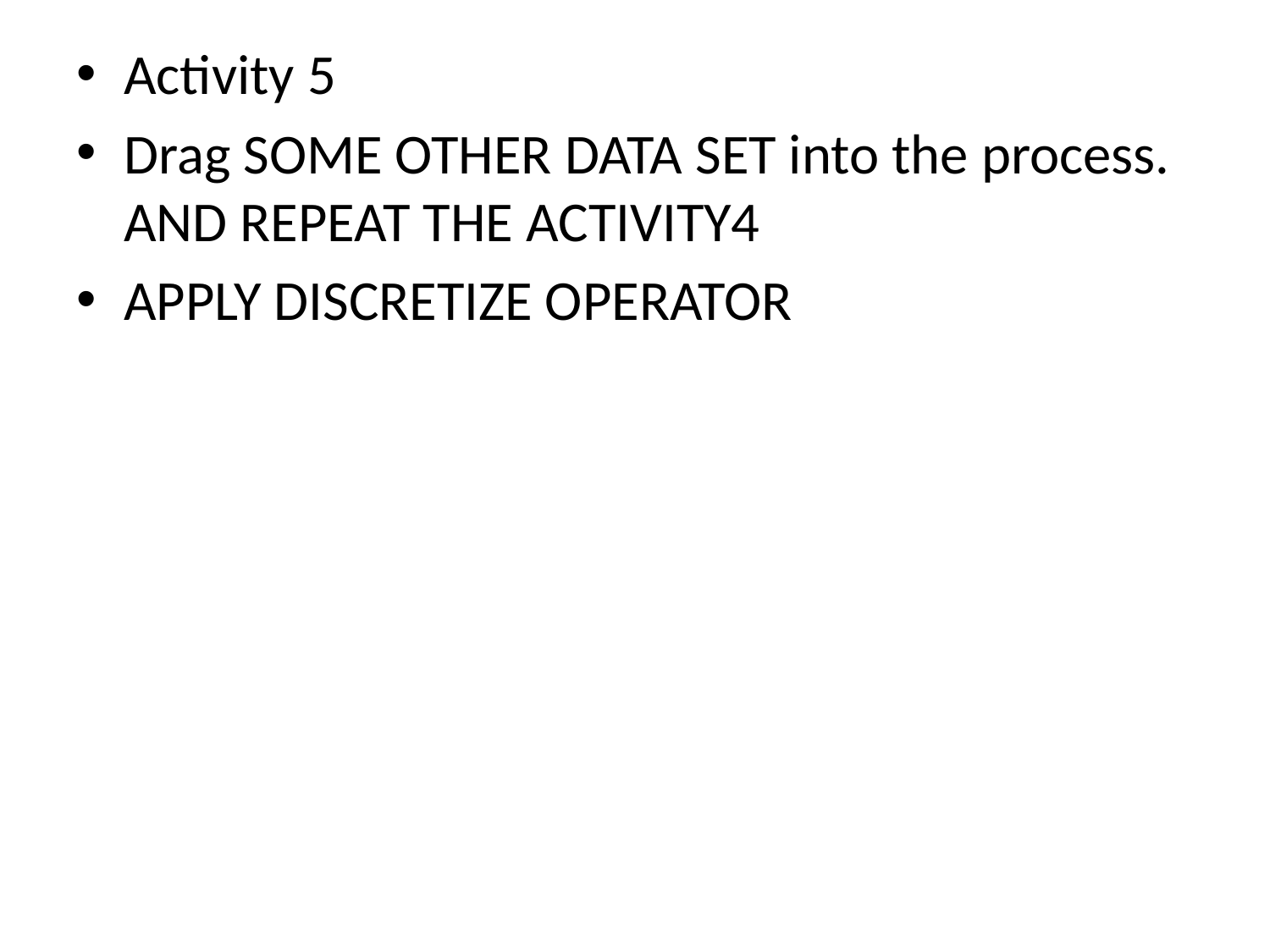

Activity 5
Drag SOME OTHER DATA SET into the process.  AND REPEAT THE ACTIVITY4
APPLY DISCRETIZE OPERATOR